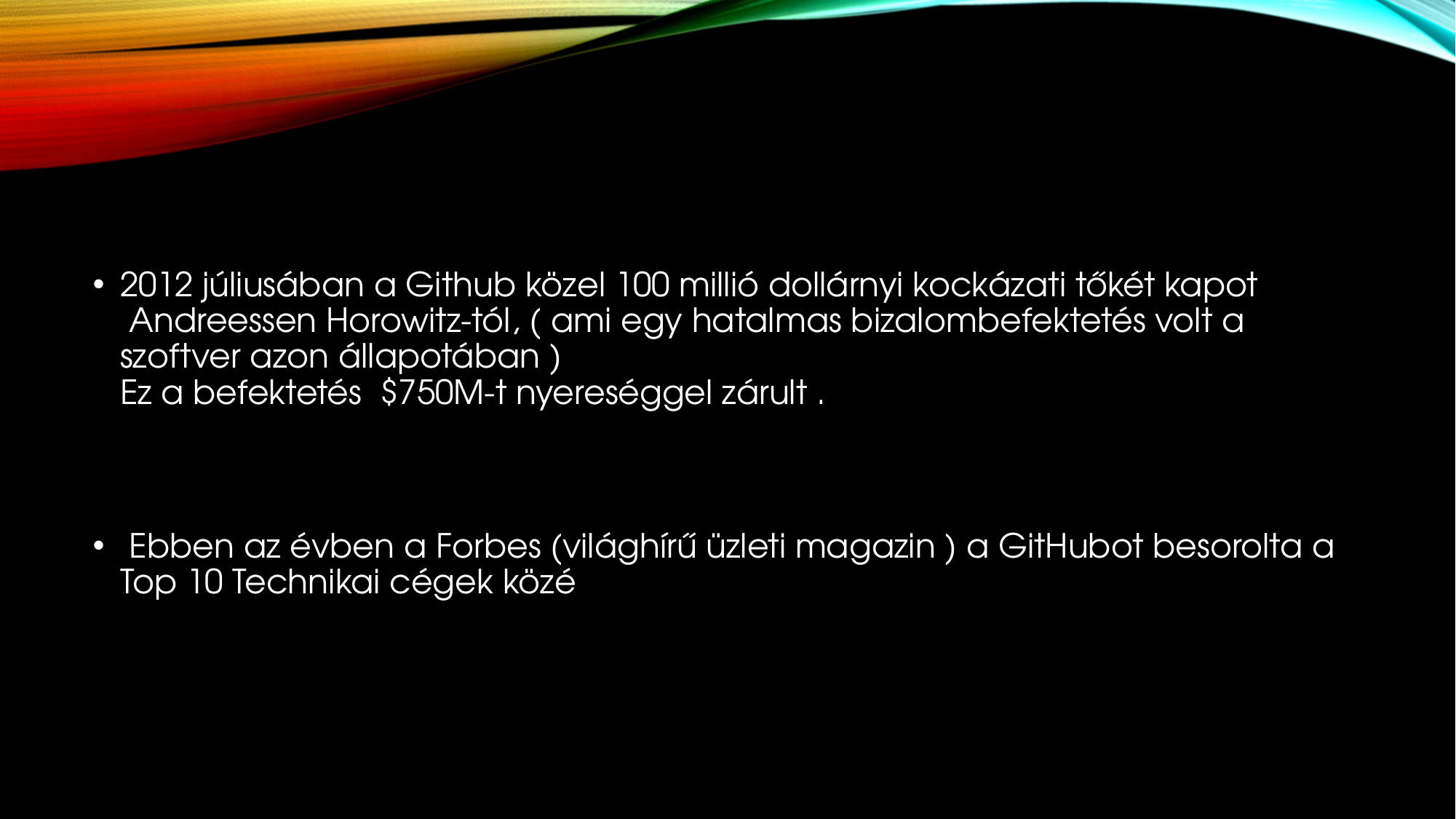

#
2012 júliusában a Github közel 100 millió dollárnyi kockázati tőkét kapot  Andreessen Horowitz-tól, ( ami egy hatalmas bizalombefektetés volt a szoftver azon állapotában )
Ez a befektetés  $750M-t nyereséggel zárult .

 Ebben az évben a Forbes (világhírű üzleti magazin ) a GitHubot besorolta a Top 10 Technikai cégek közé